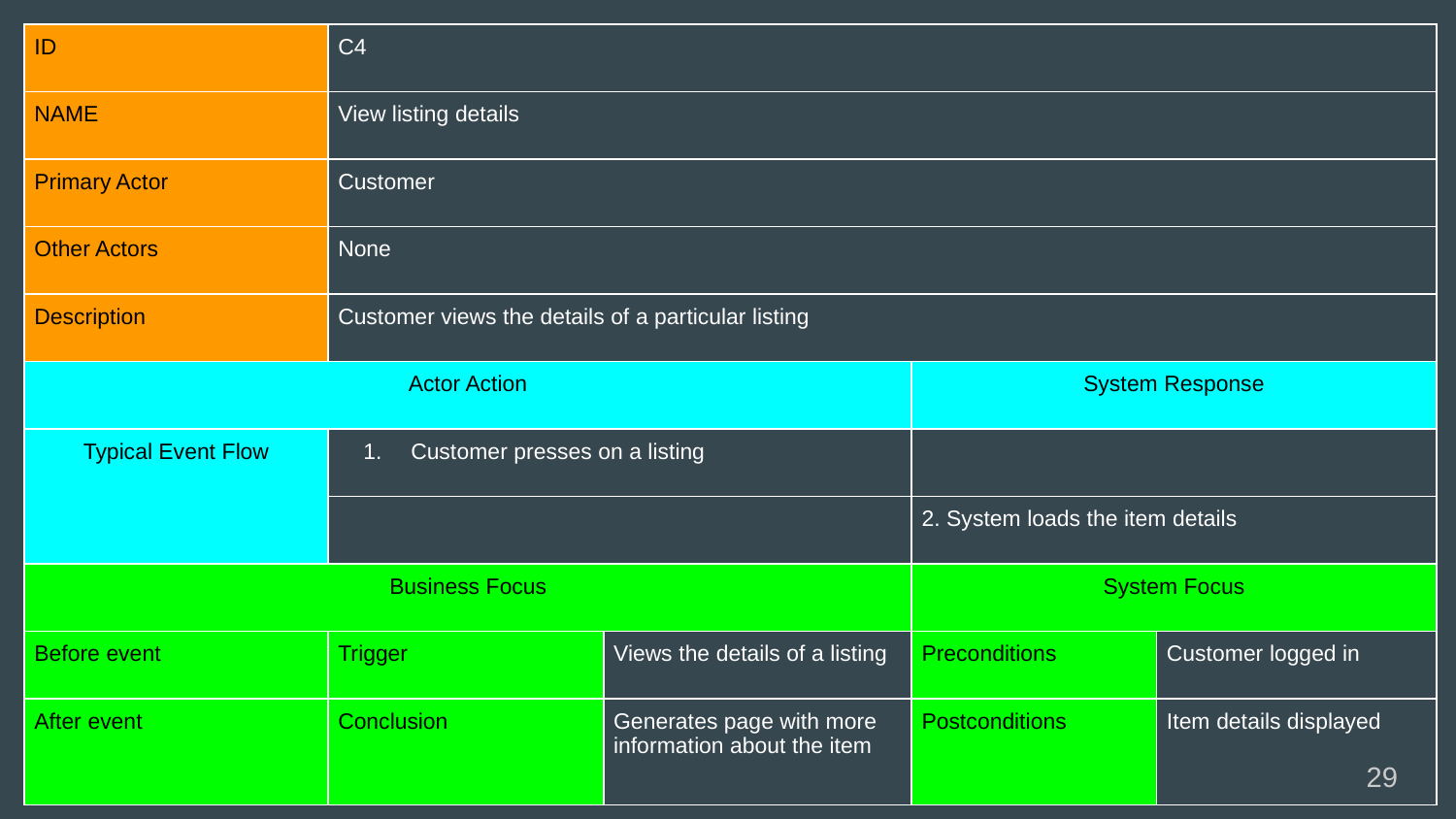

| ID | C4 |  |  |  |
| --- | --- | --- | --- | --- |
| NAME | View listing details |  |  |  |
| Primary Actor | Customer |  |  |  |
| Other Actors | None |  |  |  |
| Description | Customer views the details of a particular listing |  |  |  |
| Actor Action |  |  | System Response |  |
| Typical Event Flow | Customer presses on a listing |  |  |  |
|  |  |  | 2. System loads the item details |  |
| Business Focus |  |  | System Focus |  |
| Before event | Trigger | Views the details of a listing | Preconditions | Customer logged in |
| After event | Conclusion | Generates page with more information about the item | Postconditions | Item details displayed |
29